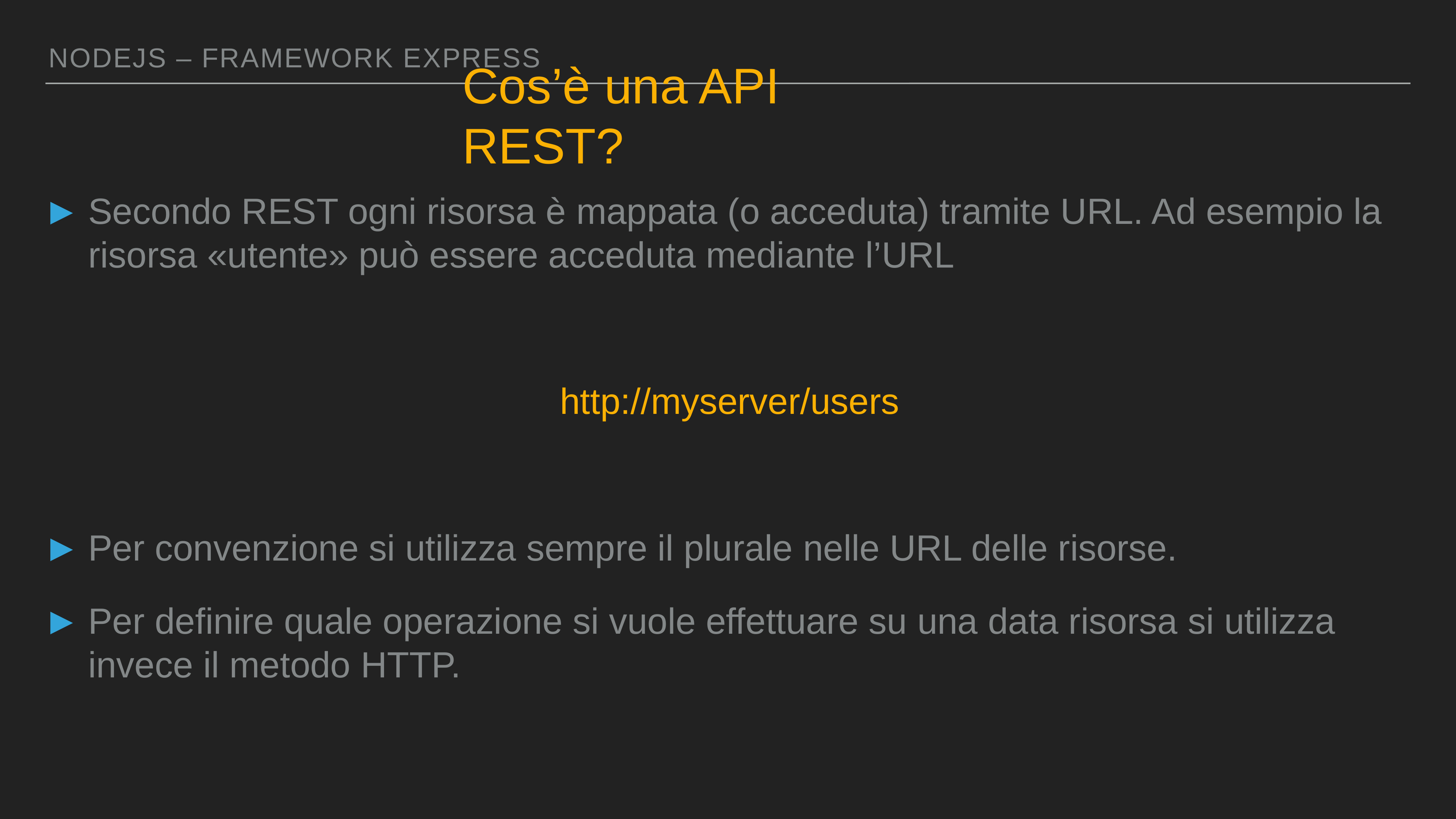

Nodejs – FRAMEWORK EXPRESS
Cos’è una API REST?
Secondo REST ogni risorsa è mappata (o acceduta) tramite URL. Ad esempio la risorsa «utente» può essere acceduta mediante l’URL

http://myserver/users

Per convenzione si utilizza sempre il plurale nelle URL delle risorse.
Per definire quale operazione si vuole effettuare su una data risorsa si utilizza invece il metodo HTTP.